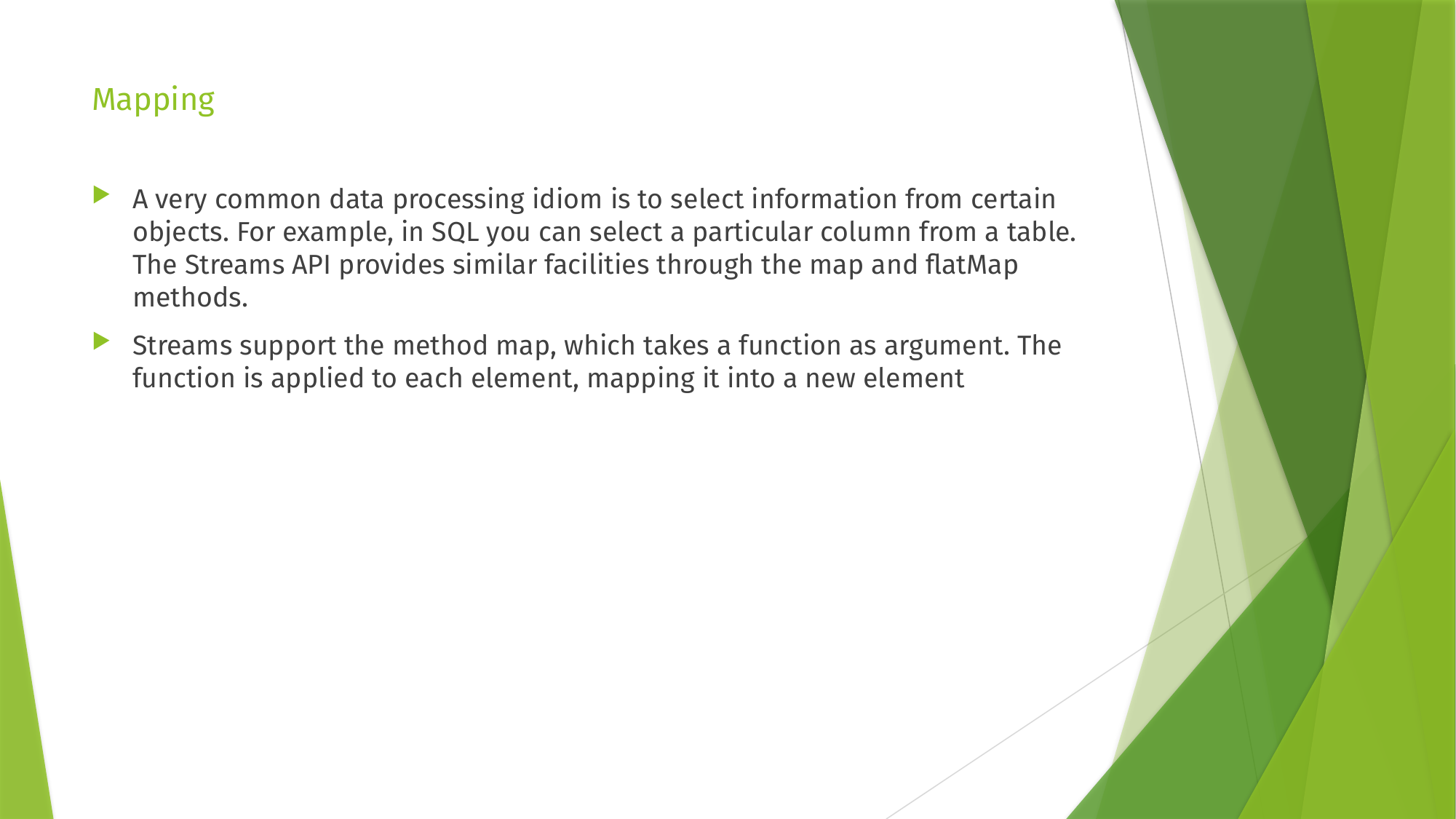

# Mapping
A very common data processing idiom is to select information from certain objects. For example, in SQL you can select a particular column from a table. The Streams API provides similar facilities through the map and flatMap methods.
Streams support the method map, which takes a function as argument. The function is applied to each element, mapping it into a new element